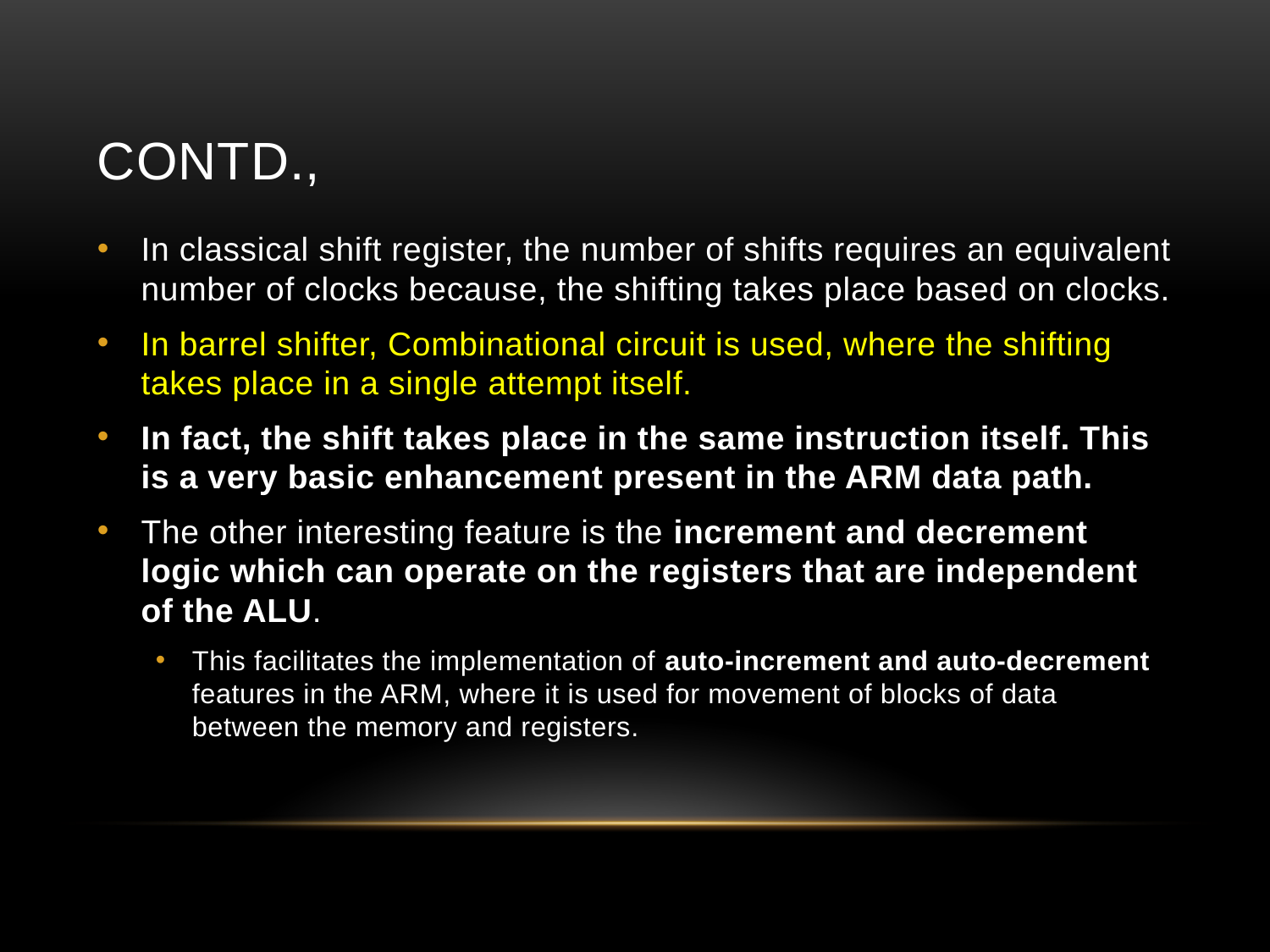

# CONTD.,
In classical shift register, the number of shifts requires an equivalent number of clocks because, the shifting takes place based on clocks.
In barrel shifter, Combinational circuit is used, where the shifting takes place in a single attempt itself.
In fact, the shift takes place in the same instruction itself. This is a very basic enhancement present in the ARM data path.
The other interesting feature is the increment and decrement logic which can operate on the registers that are independent of the ALU.
This facilitates the implementation of auto-increment and auto-decrement features in the ARM, where it is used for movement of blocks of data between the memory and registers.